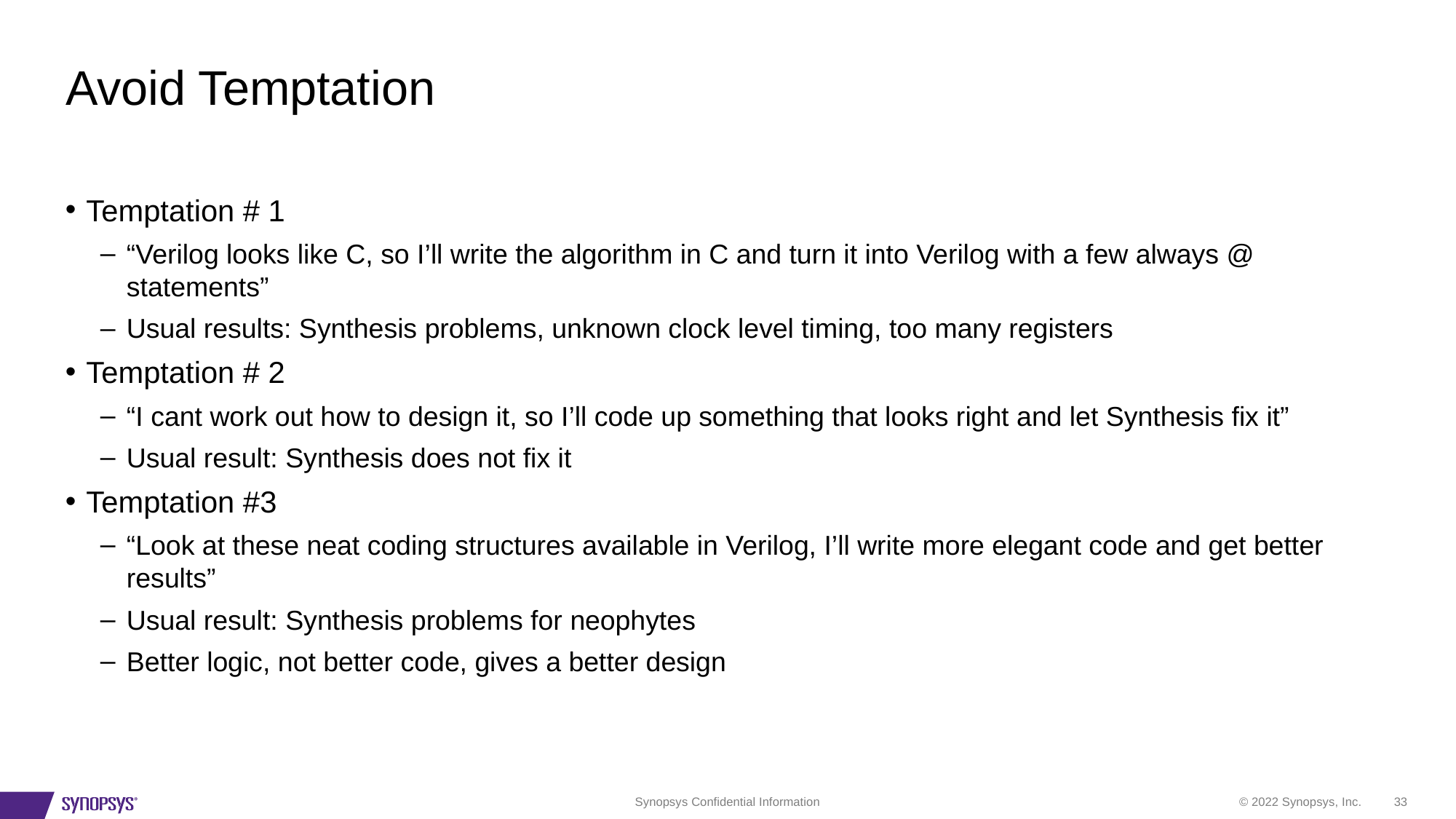

# Avoid Temptation
Temptation # 1
“Verilog looks like C, so I’ll write the algorithm in C and turn it into Verilog with a few always @ statements”
Usual results: Synthesis problems, unknown clock level timing, too many registers
Temptation # 2
“I cant work out how to design it, so I’ll code up something that looks right and let Synthesis fix it”
Usual result: Synthesis does not fix it
Temptation #3
“Look at these neat coding structures available in Verilog, I’ll write more elegant code and get better results”
Usual result: Synthesis problems for neophytes
Better logic, not better code, gives a better design